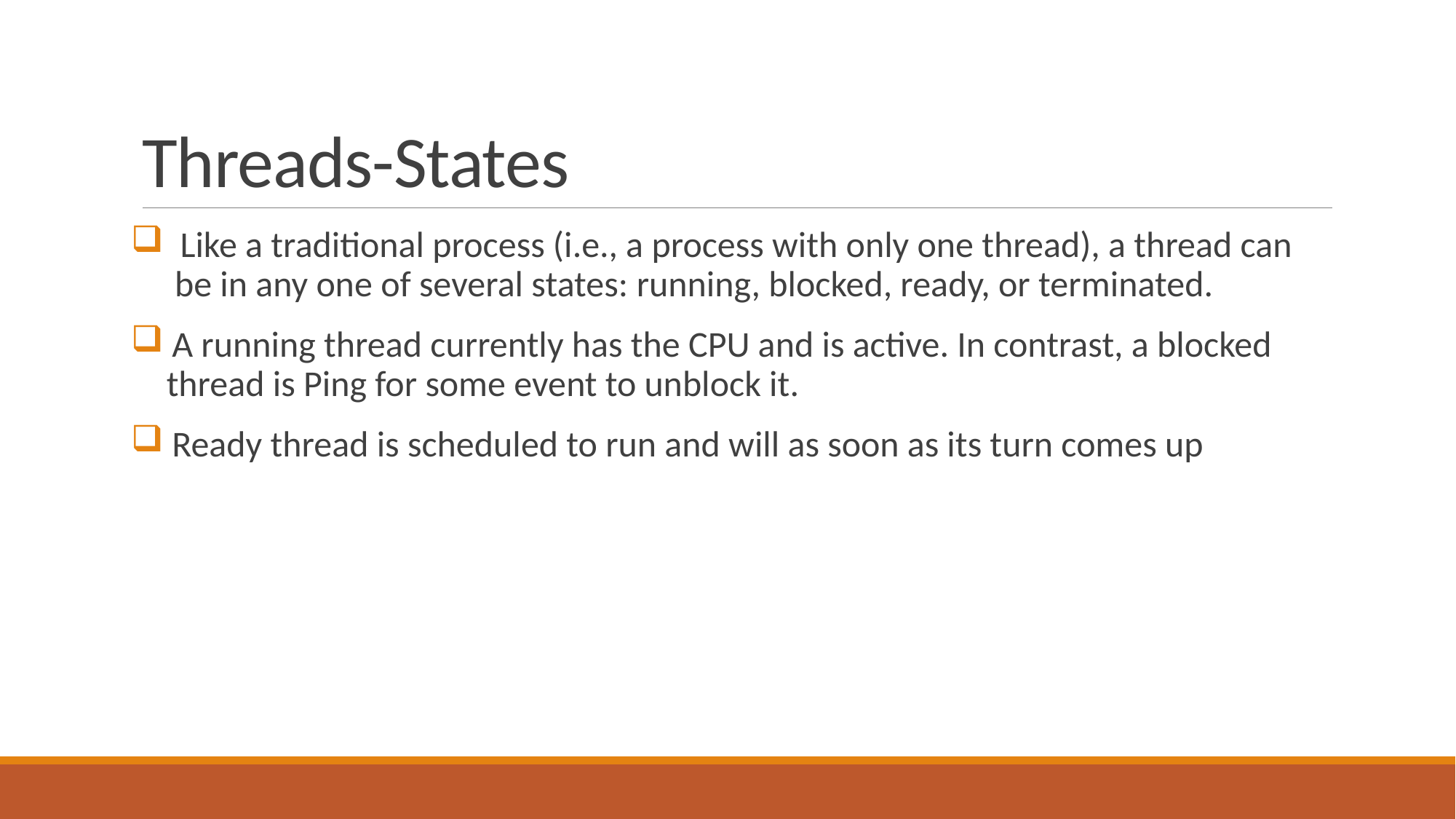

# Threads-States
  Like a traditional process (i.e., a process with only one thread), a thread can
    be in any one of several states: running, blocked, ready, or terminated.
 A running thread currently has the CPU and is active. In contrast, a blocked
   thread is Ping for some event to unblock it.
 Ready thread is scheduled to run and will as soon as its turn comes up